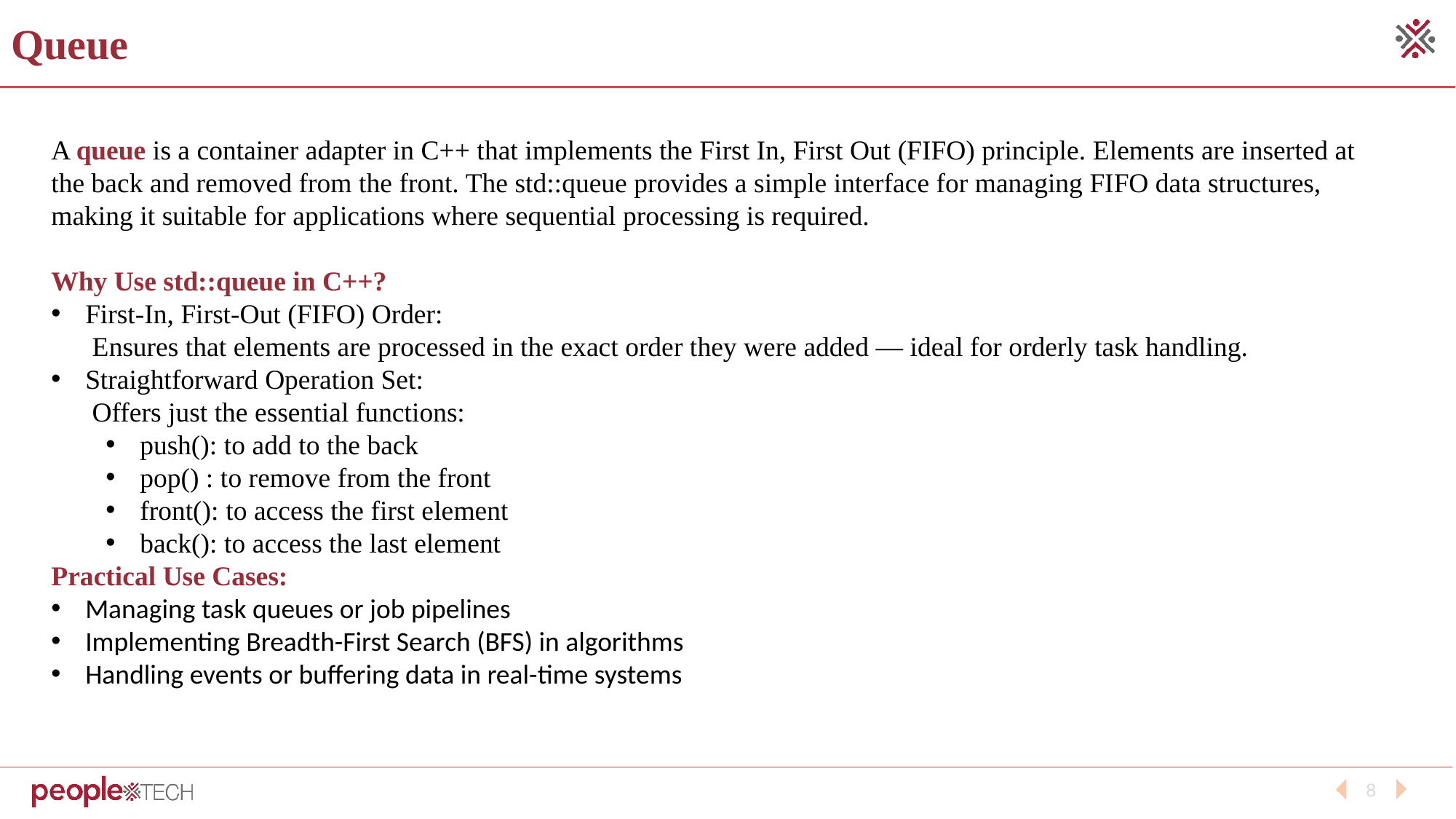

Queue
A queue is a container adapter in C++ that implements the First In, First Out (FIFO) principle. Elements are inserted at the back and removed from the front. The std::queue provides a simple interface for managing FIFO data structures, making it suitable for applications where sequential processing is required.

Why Use std::queue in C++?
First-In, First-Out (FIFO) Order:
 Ensures that elements are processed in the exact order they were added — ideal for orderly task handling.
Straightforward Operation Set:
 Offers just the essential functions:
push(): to add to the back
pop() : to remove from the front
front(): to access the first element
back(): to access the last element
Practical Use Cases:
Managing task queues or job pipelines
Implementing Breadth-First Search (BFS) in algorithms
Handling events or buffering data in real-time systems